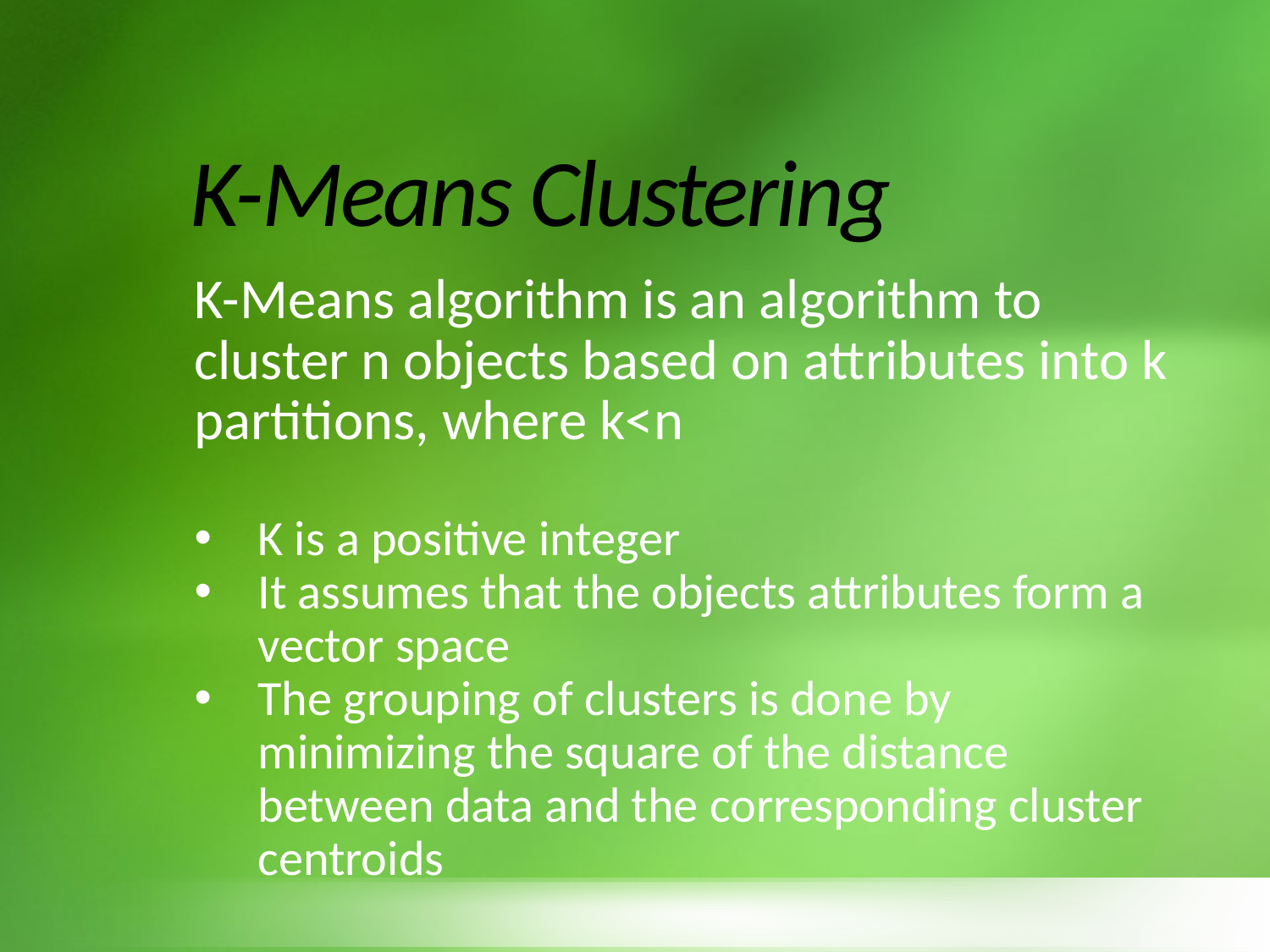

# K-Means Clustering
K-Means algorithm is an algorithm to cluster n objects based on attributes into k partitions, where k<n

K is a positive integer
It assumes that the objects attributes form a vector space
The grouping of clusters is done by minimizing the square of the distance between data and the corresponding cluster centroids